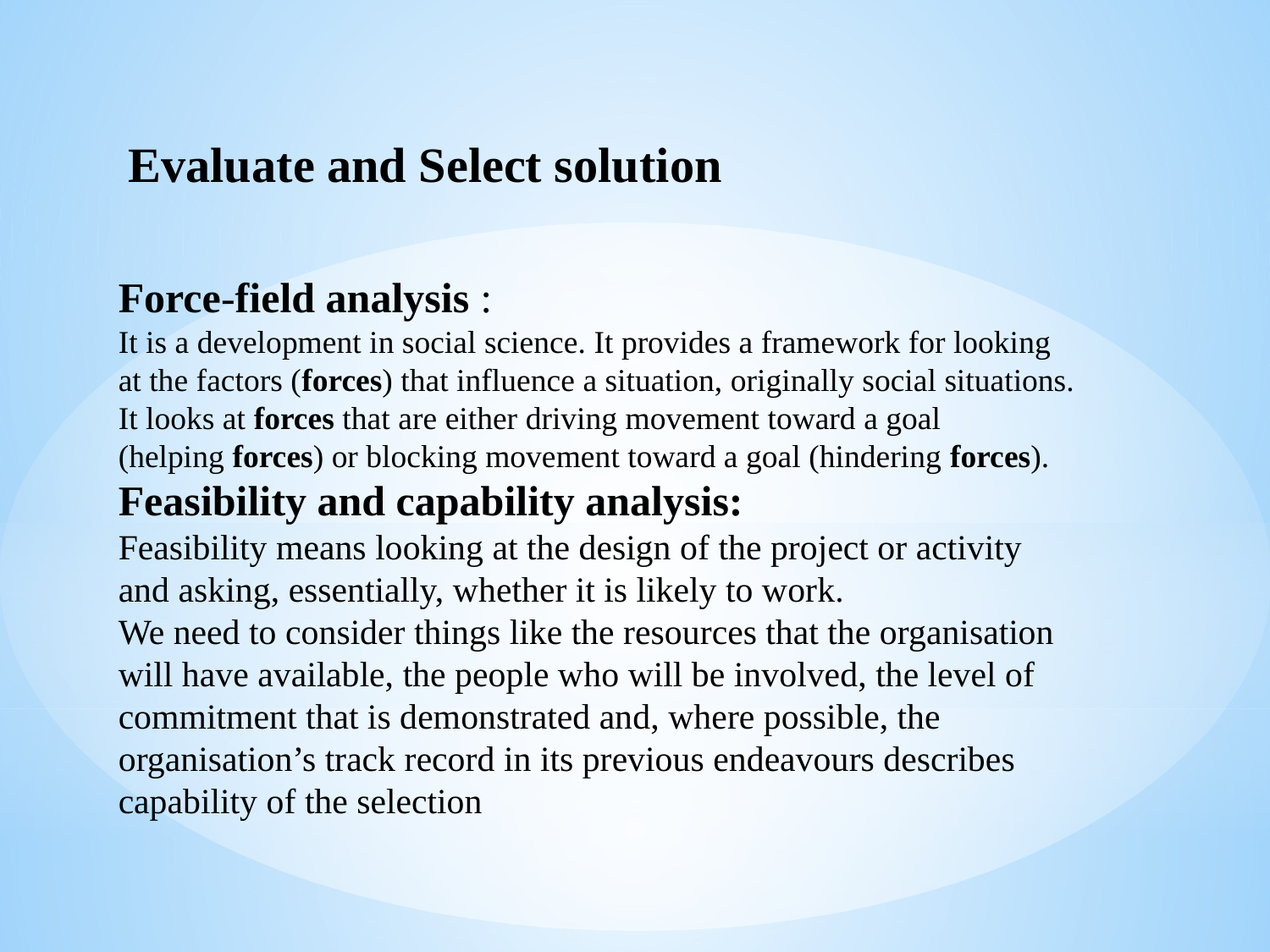

Evaluate and Select solution
Force-field analysis :
It is a development in social science. It provides a framework for looking at the factors (forces) that influence a situation, originally social situations. It looks at forces that are either driving movement toward a goal (helping forces) or blocking movement toward a goal (hindering forces).
Feasibility and capability analysis:
Feasibility means looking at the design of the project or activity and asking, essentially, whether it is likely to work.
We need to consider things like the resources that the organisation will have available, the people who will be involved, the level of commitment that is demonstrated and, where possible, the organisation’s track record in its previous endeavours describes capability of the selection